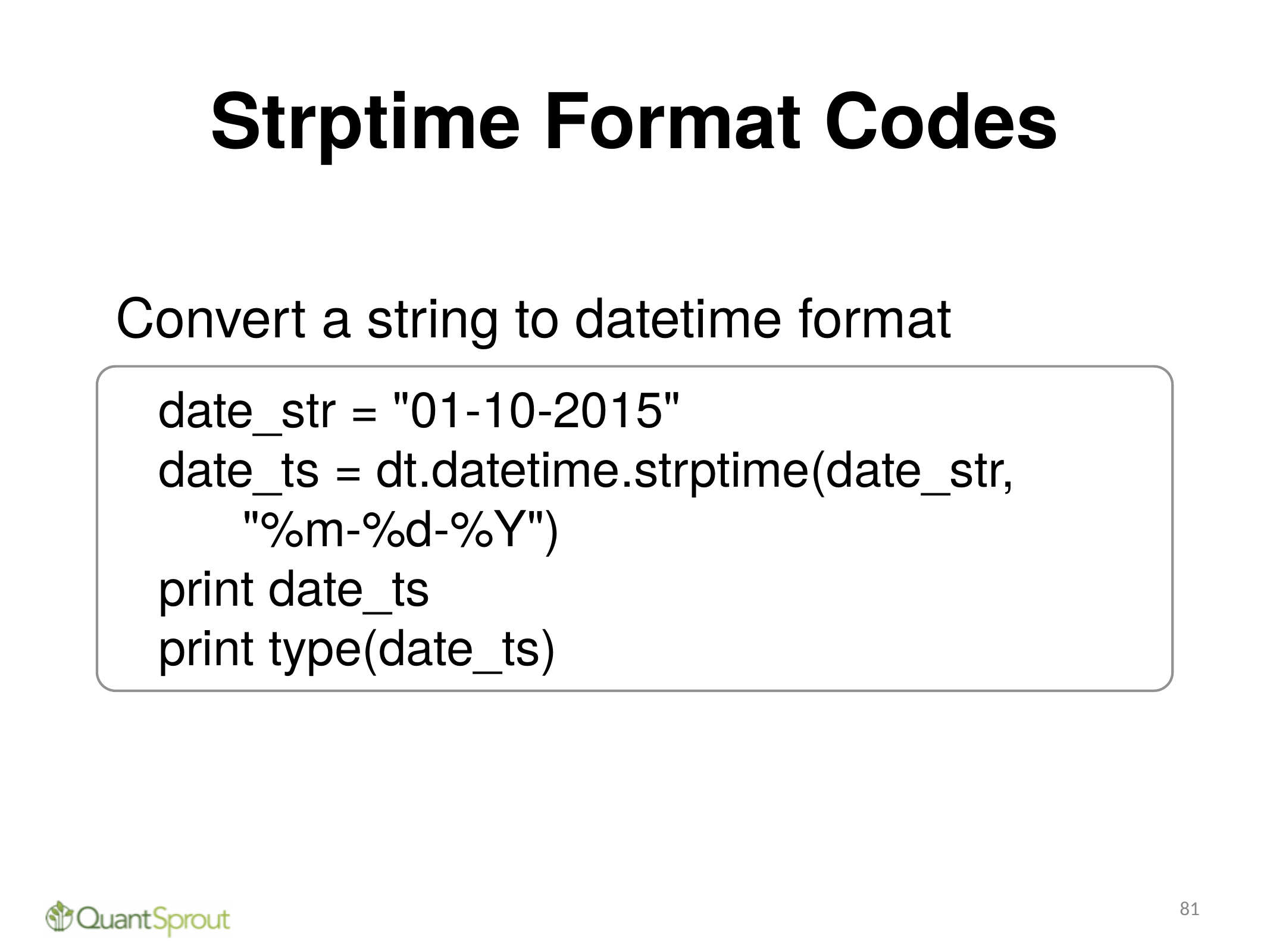

# Strptime Format Codes
Convert a string to datetime format
date_str = "01-10-2015"
date_ts = dt.datetime.strptime(date_str,
"%m-%d-%Y")
print date_ts
print type(date_ts)
81